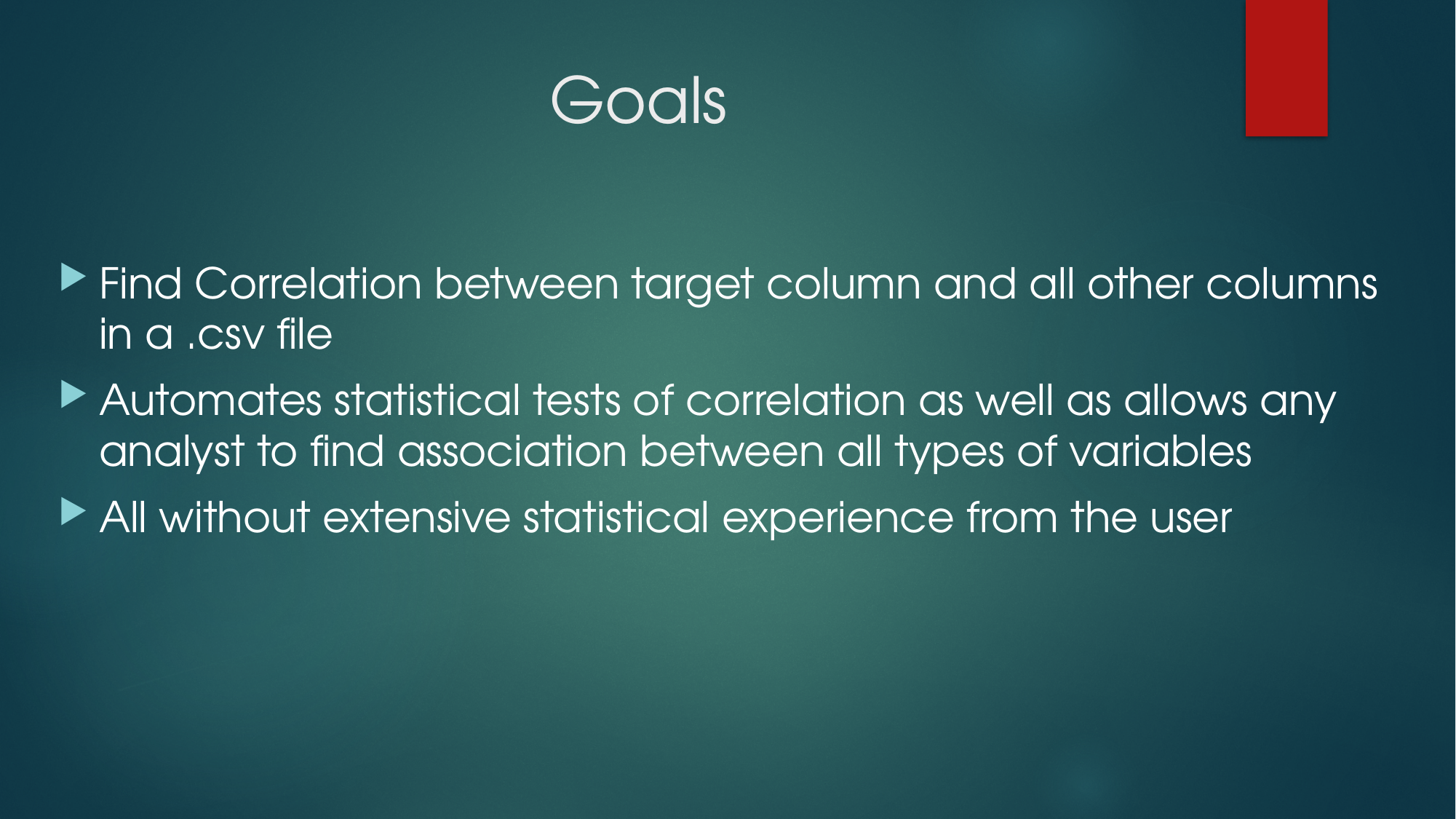

# Goals
Find Correlation between target column and all other columns in a .csv file
Automates statistical tests of correlation as well as allows any analyst to find association between all types of variables
All without extensive statistical experience from the user